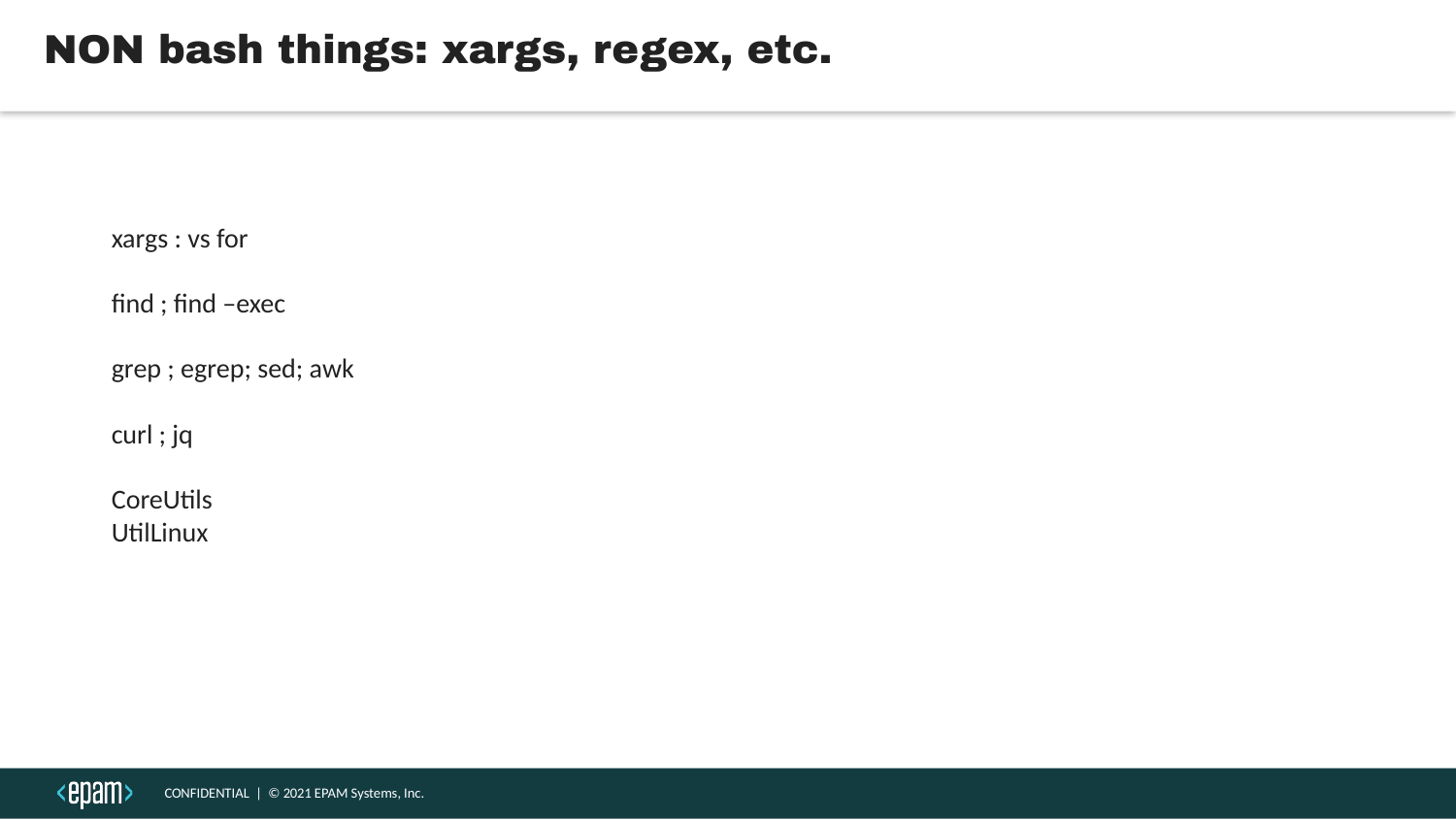

NON bash things: xargs, regex, etc.
xargs : vs for

find ; find –exec

grep ; egrep; sed; awk

curl ; jq

CoreUtils
UtilLinux